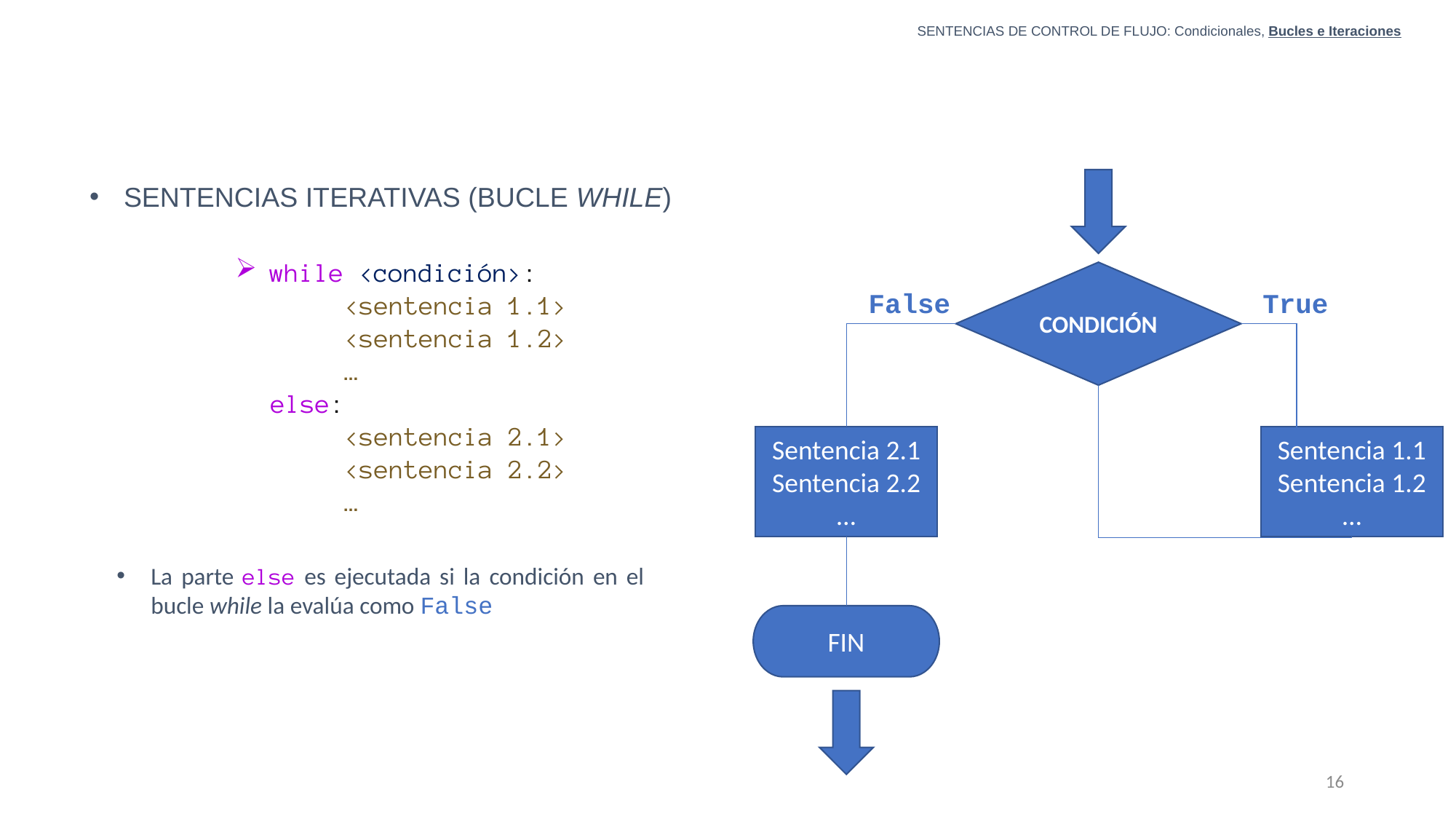

SENTENCIAS DE CONTROL DE FLUJO: Condicionales, Bucles e Iteraciones

SENTENCIAS ITERATIVAS (BUCLE WHILE)
while <condición>:
    			<sentencia 1.1>
			<sentencia 1.2>
			…
                 else:
    			<sentencia 2.1>
			<sentencia 2.2>
			…
CONDICIÓN
False
True
Sentencia 2.1
Sentencia 2.2
…
Sentencia 1.1
Sentencia 1.2
…
La parte else es ejecutada si la condición en el bucle while la evalúa como False
FIN

16